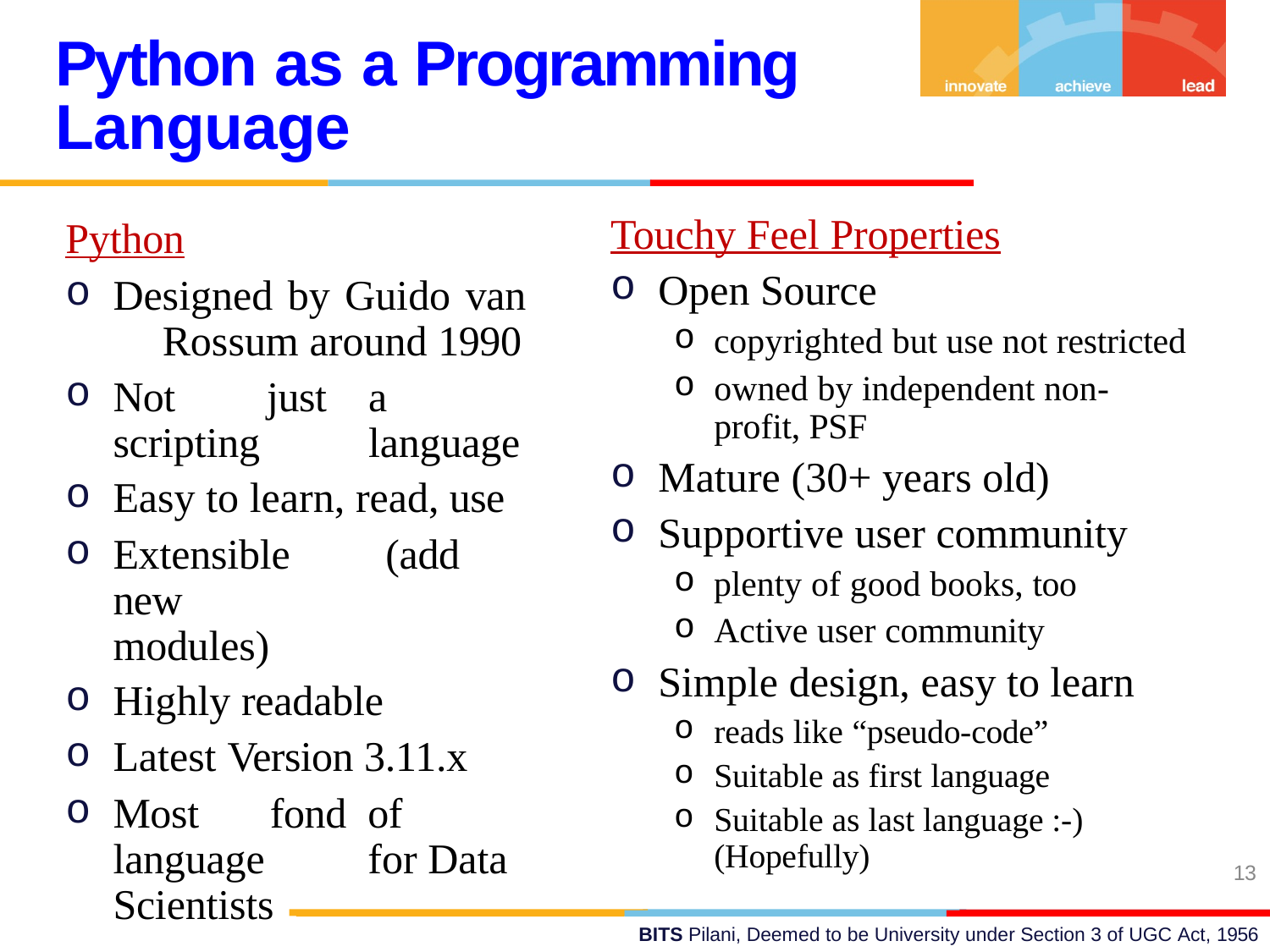

# Python as a Programming Language
Touchy Feel Properties
Open Source
copyrighted but use not restricted
owned by independent non-profit, PSF
Mature (30+ years old)
Supportive user community
plenty of good books, too
Active user community
Simple design, easy to learn
reads like “pseudo-code”
Suitable as first language
Suitable as last language :-)
Python
Designed by Guido van 	Rossum around 1990
Not	just	a	scripting 	language
Easy to learn, read, use
Extensible	(add	new 	modules)
Highly readable
Latest Version 3.11.x
Most	fond	of	language 	for Data Scientists
(Hopefully)
13
BITS Pilani, Deemed to be University under Section 3 of UGC Act, 1956